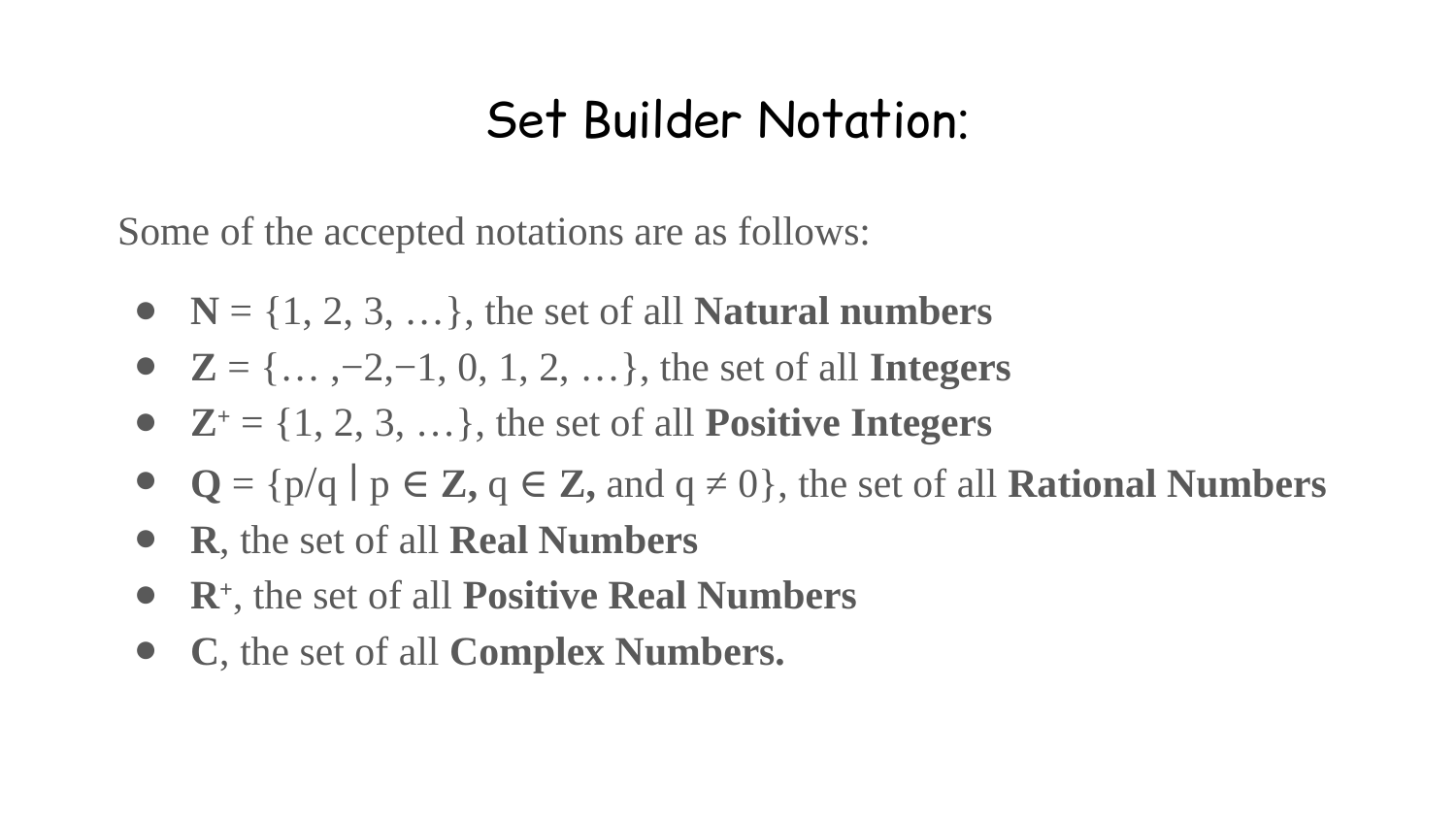

Set Builder Notation:
Some of the accepted notations are as follows:
N = {1, 2, 3, …}, the set of all Natural numbers
Z = {… ,−2,−1, 0, 1, 2, …}, the set of all Integers
Z+ = {1, 2, 3, …}, the set of all Positive Integers
Q = {p/q ∣ p ∈ Z, q ∈ Z, and q ≠ 0}, the set of all Rational Numbers
R, the set of all Real Numbers
R+, the set of all Positive Real Numbers
C, the set of all Complex Numbers.